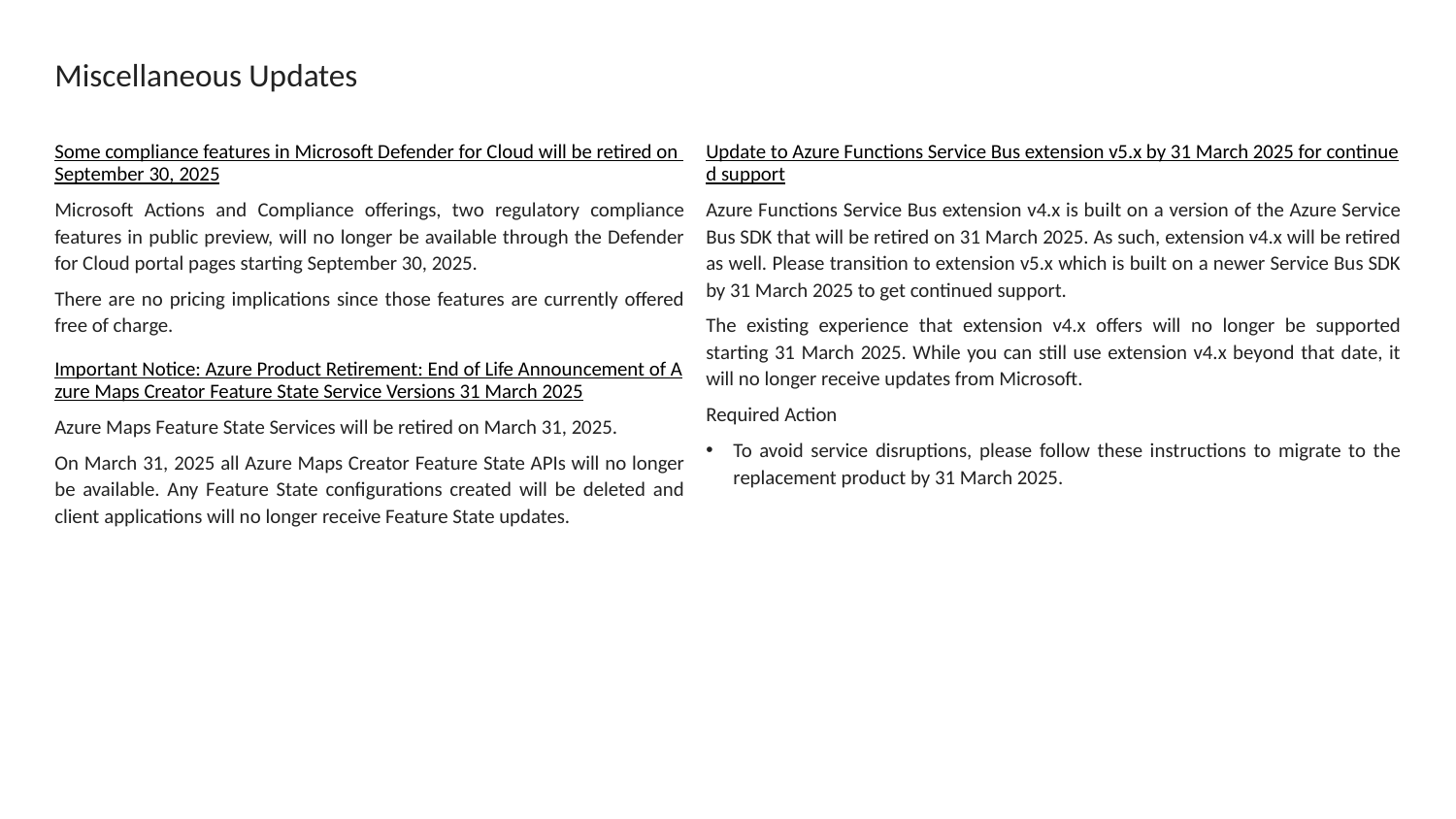

# Miscellaneous Updates
Update to Azure Functions Service Bus extension v5.x by 31 March 2025 for continued support
Azure Functions Service Bus extension v4.x is built on a version of the Azure Service Bus SDK that will be retired on 31 March 2025. As such, extension v4.x will be retired as well. Please transition to extension v5.x which is built on a newer Service Bus SDK by 31 March 2025 to get continued support.
The existing experience that extension v4.x offers will no longer be supported starting 31 March 2025. While you can still use extension v4.x beyond that date, it will no longer receive updates from Microsoft.
Required Action
To avoid service disruptions, please follow these instructions to migrate to the replacement product by 31 March 2025.
Some compliance features in Microsoft Defender for Cloud will be retired on September 30, 2025
Microsoft Actions and Compliance offerings, two regulatory compliance features in public preview, will no longer be available through the Defender for Cloud portal pages starting September 30, 2025.
There are no pricing implications since those features are currently offered free of charge.
Important Notice: Azure Product Retirement: End of Life Announcement of Azure Maps Creator Feature State Service Versions 31 March 2025
Azure Maps Feature State Services will be retired on March 31, 2025.
On March 31, 2025 all Azure Maps Creator Feature State APIs will no longer be available. Any Feature State configurations created will be deleted and client applications will no longer receive Feature State updates.